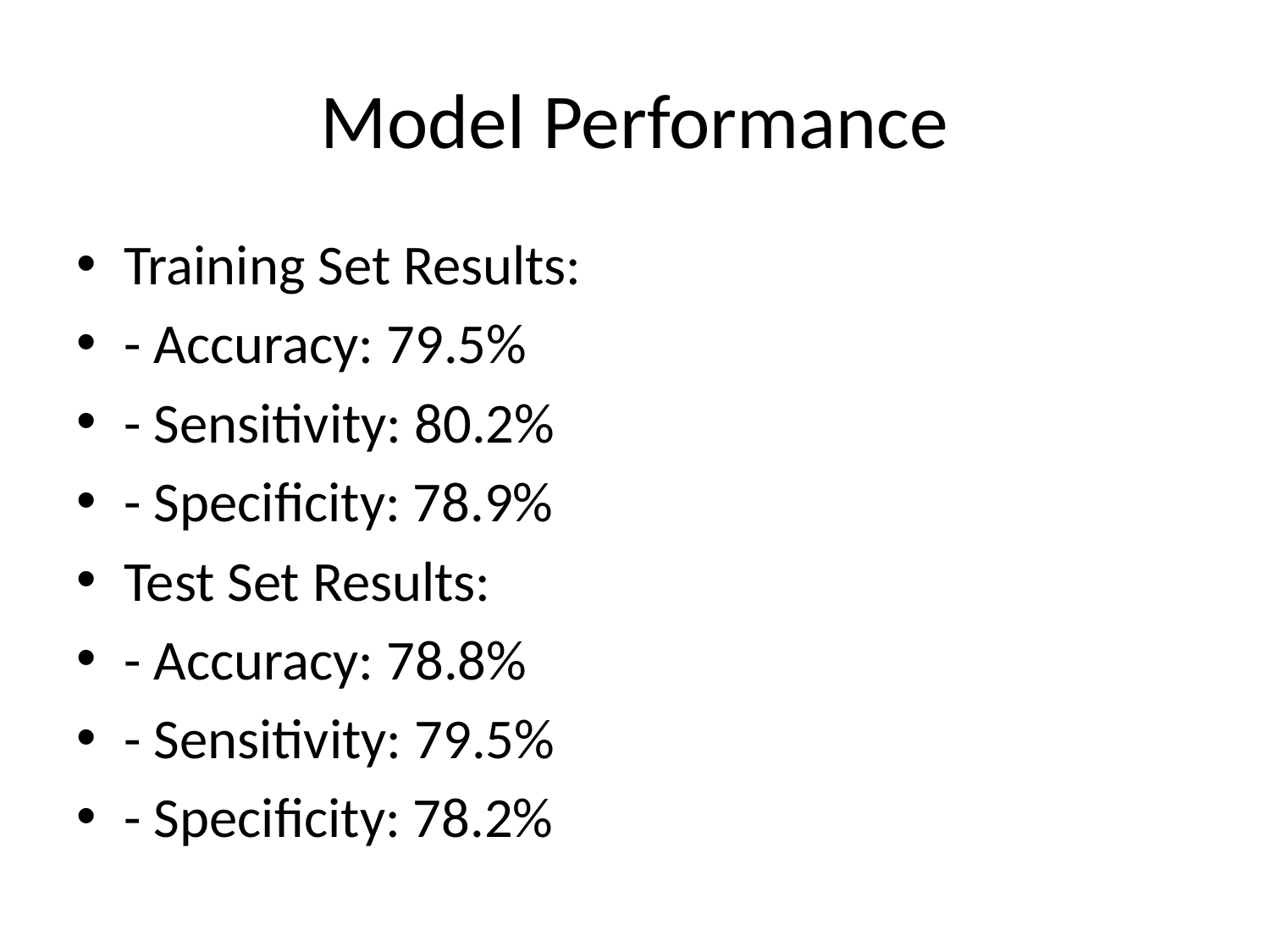

# Model Performance
Training Set Results:
- Accuracy: 79.5%
- Sensitivity: 80.2%
- Specificity: 78.9%
Test Set Results:
- Accuracy: 78.8%
- Sensitivity: 79.5%
- Specificity: 78.2%